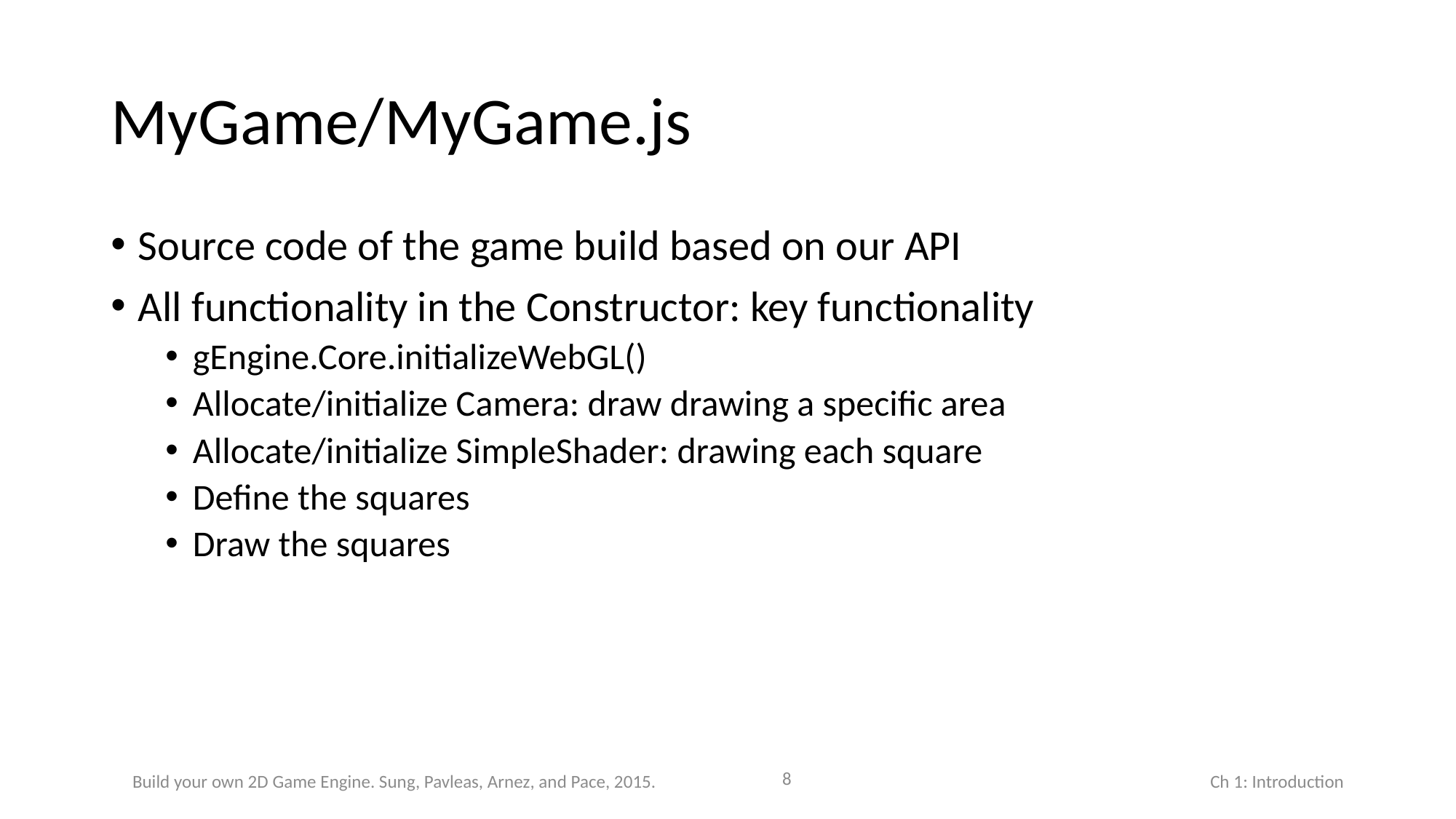

# MyGame/MyGame.js
Source code of the game build based on our API
All functionality in the Constructor: key functionality
gEngine.Core.initializeWebGL()
Allocate/initialize Camera: draw drawing a specific area
Allocate/initialize SimpleShader: drawing each square
Define the squares
Draw the squares